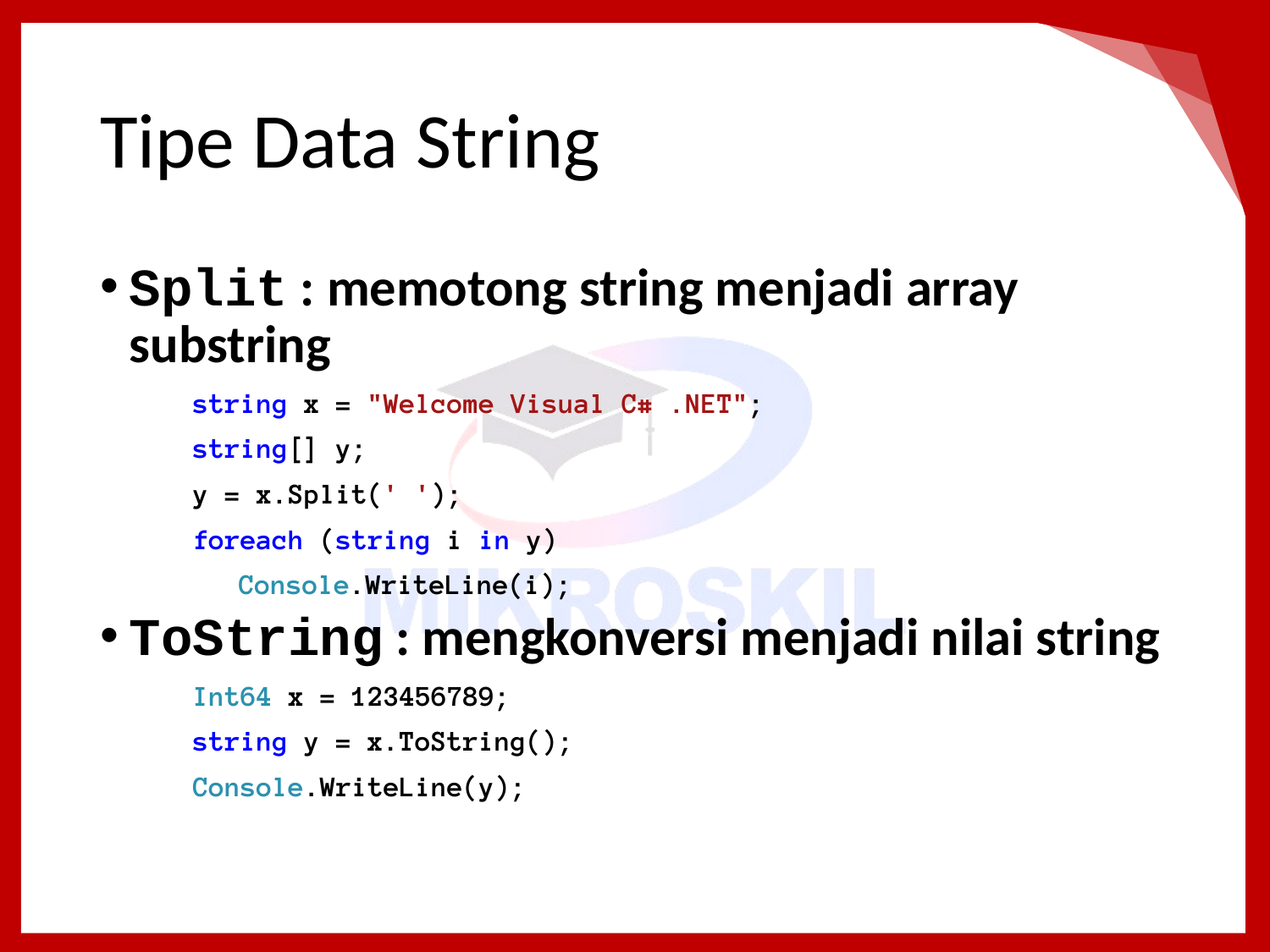

# Tipe Data String
Split : memotong string menjadi array substring
string x = "Welcome Visual C# .NET";
string[] y;
y = x.Split(' ');
foreach (string i in y)
Console.WriteLine(i);
ToString : mengkonversi menjadi nilai string
Int64 x = 123456789;
string y = x.ToString();
Console.WriteLine(y);